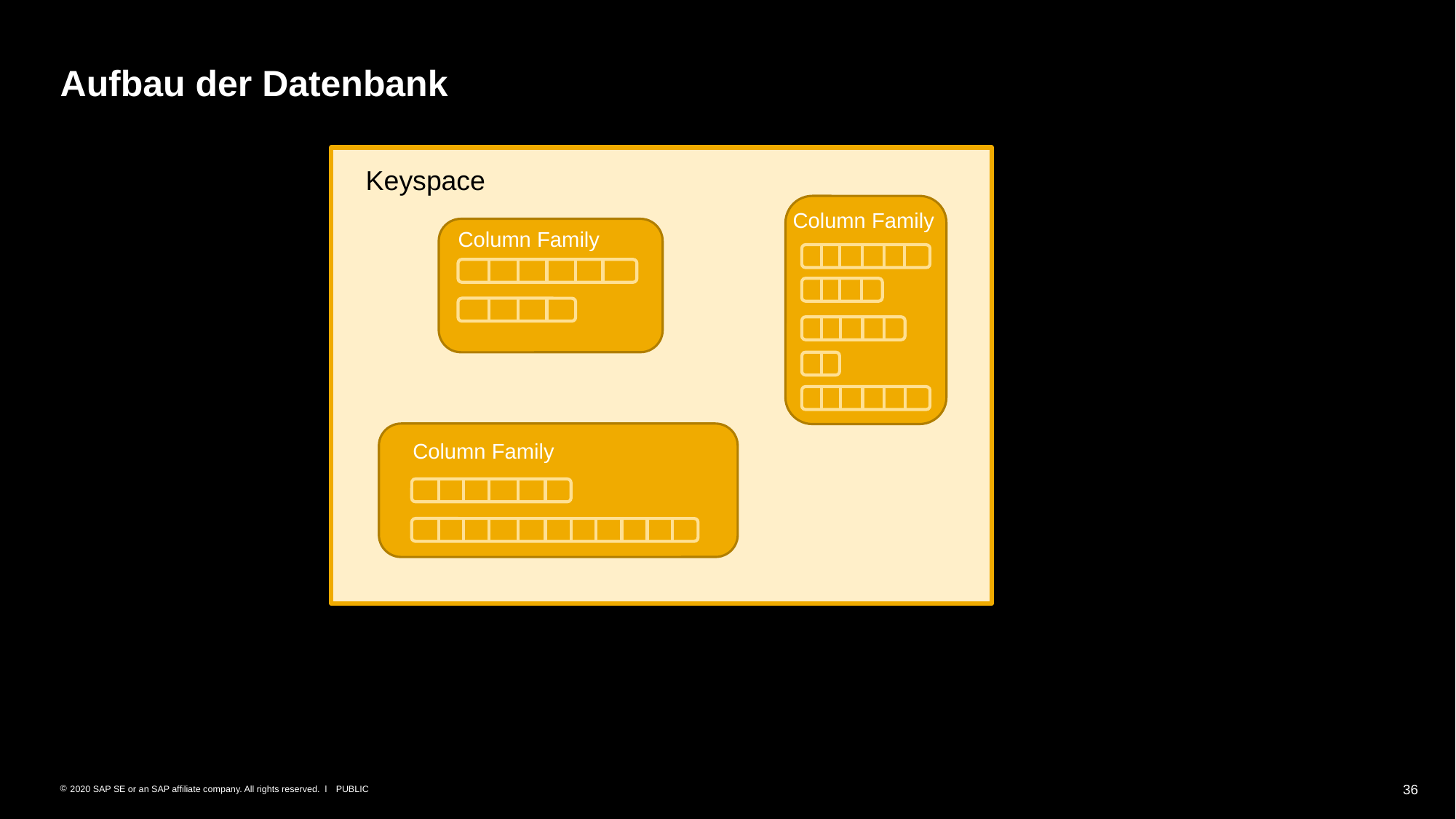

# Aufbau der Datenbank

Keyspace

Column Family

Column Family

Column Family